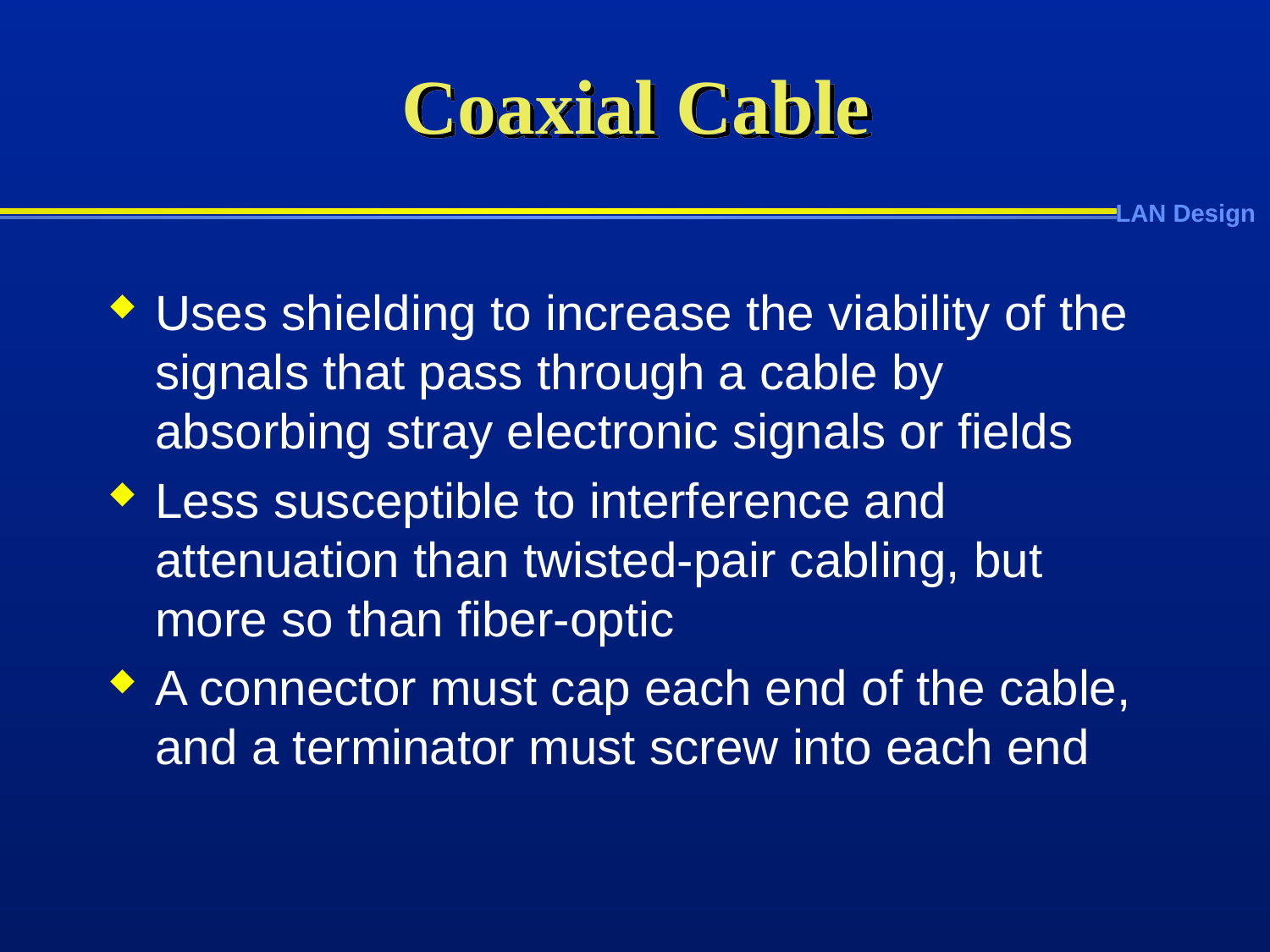

# Coaxial Cable
Uses shielding to increase the viability of the signals that pass through a cable by absorbing stray electronic signals or fields
Less susceptible to interference and attenuation than twisted-pair cabling, but more so than fiber-optic
A connector must cap each end of the cable, and a terminator must screw into each end